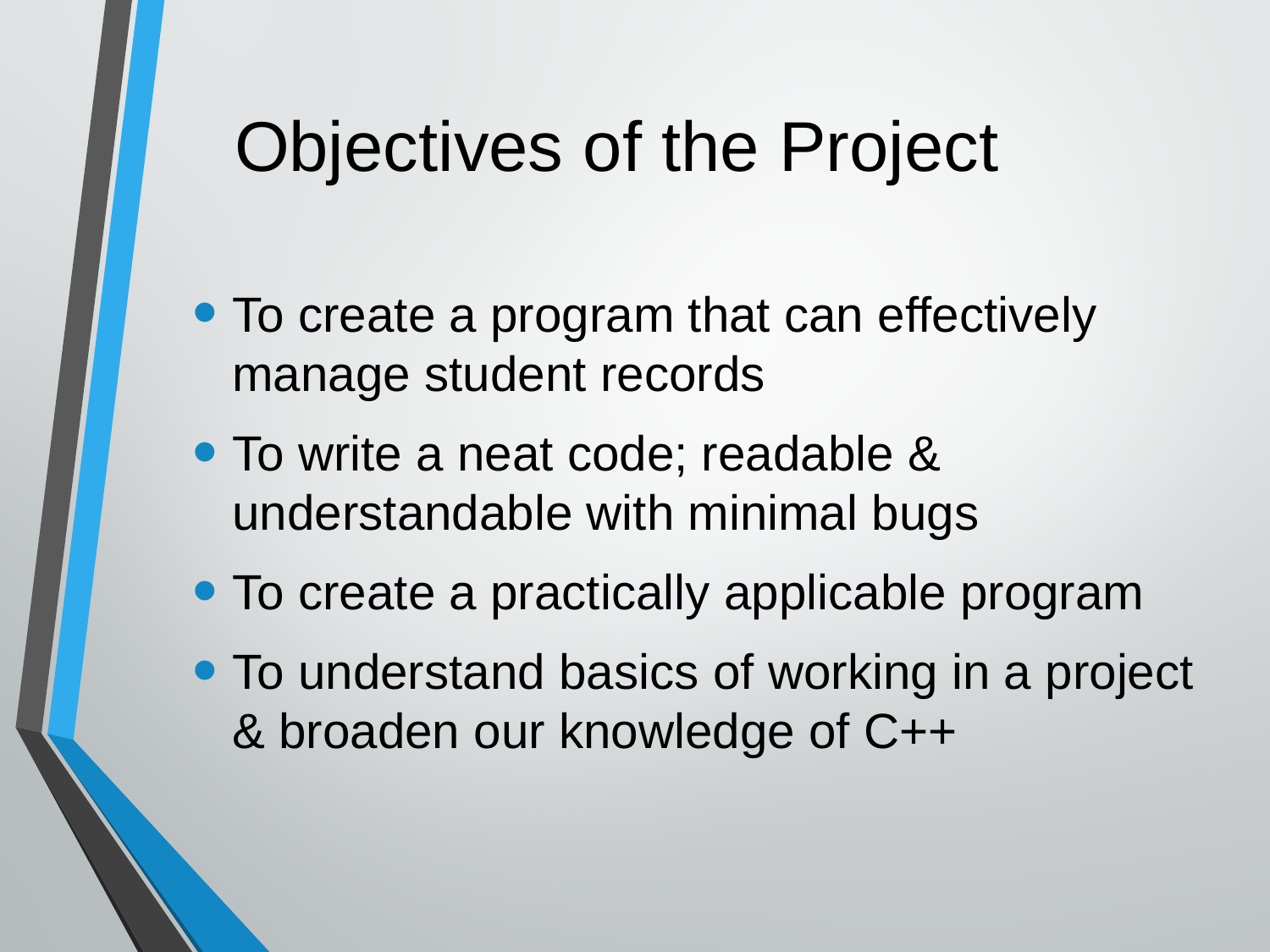

# Objectives of the Project
To create a program that can effectively manage student records
To write a neat code; readable & understandable with minimal bugs
To create a practically applicable program
To understand basics of working in a project & broaden our knowledge of C++